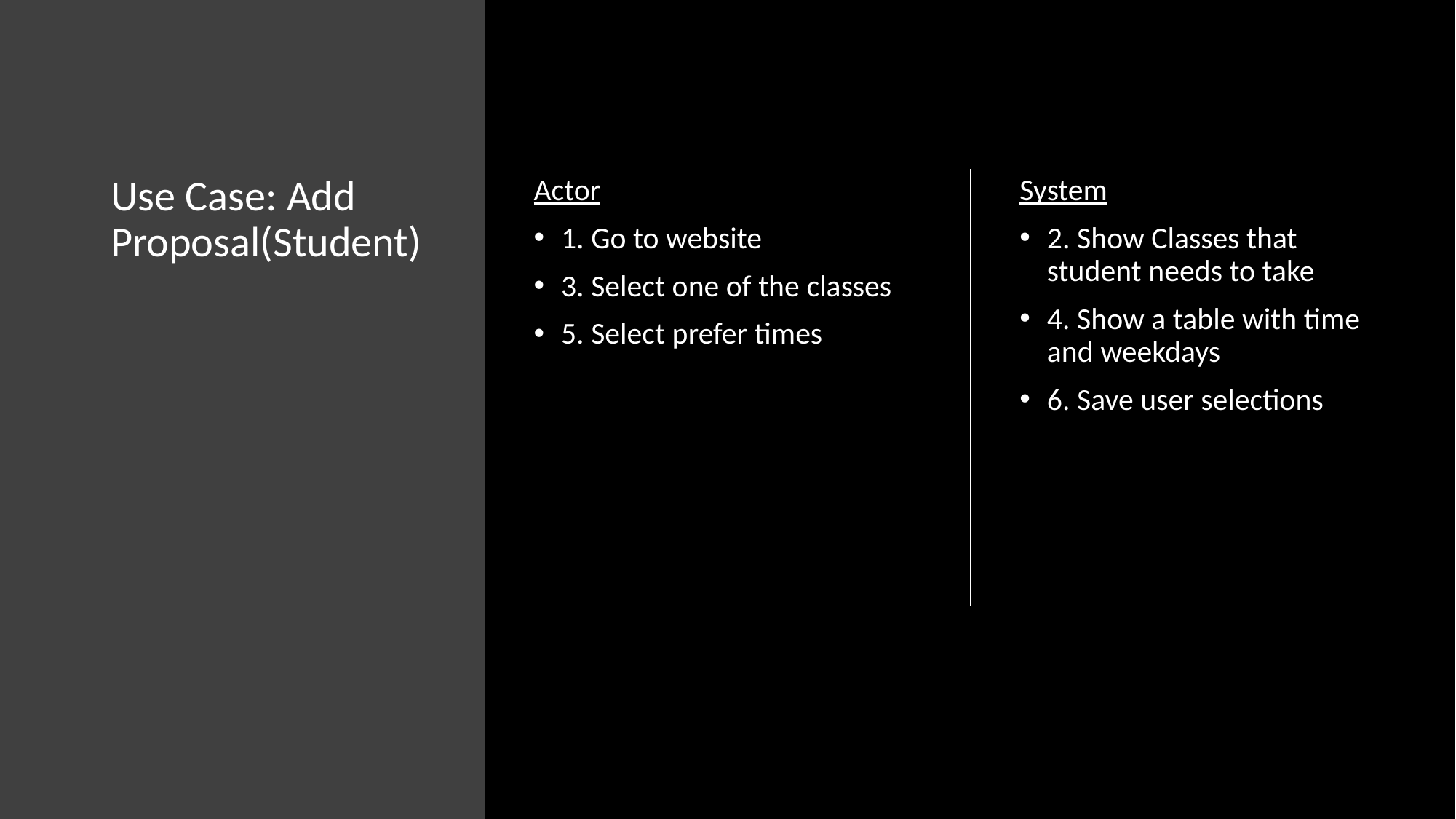

# Use Case: Add Proposal(Student)
Actor
1. Go to website
3. Select one of the classes
5. Select prefer times
System
2. Show Classes that student needs to take
4. Show a table with time and weekdays
6. Save user selections